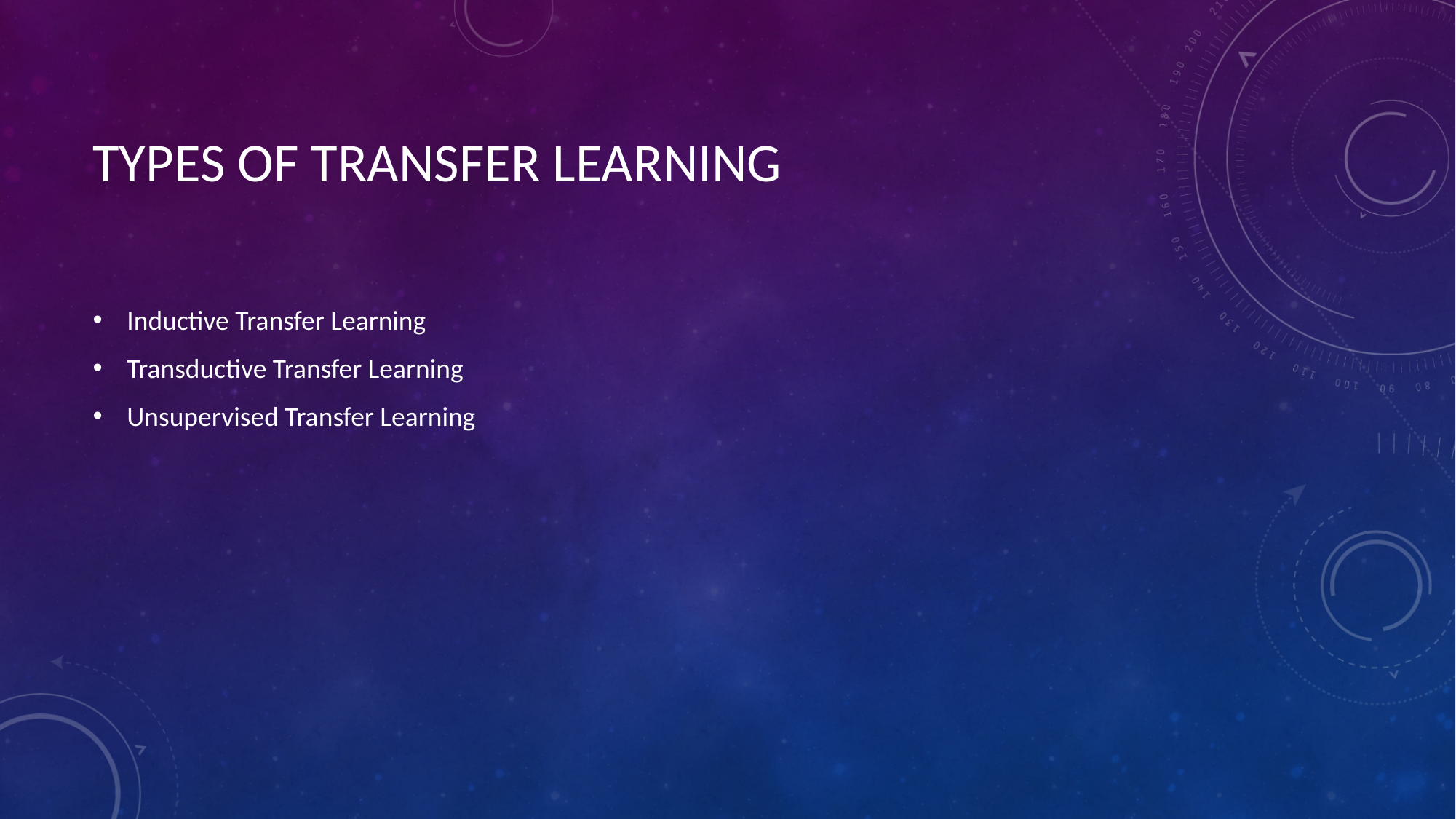

# Types of Transfer Learning
Inductive Transfer Learning
Transductive Transfer Learning
Unsupervised Transfer Learning